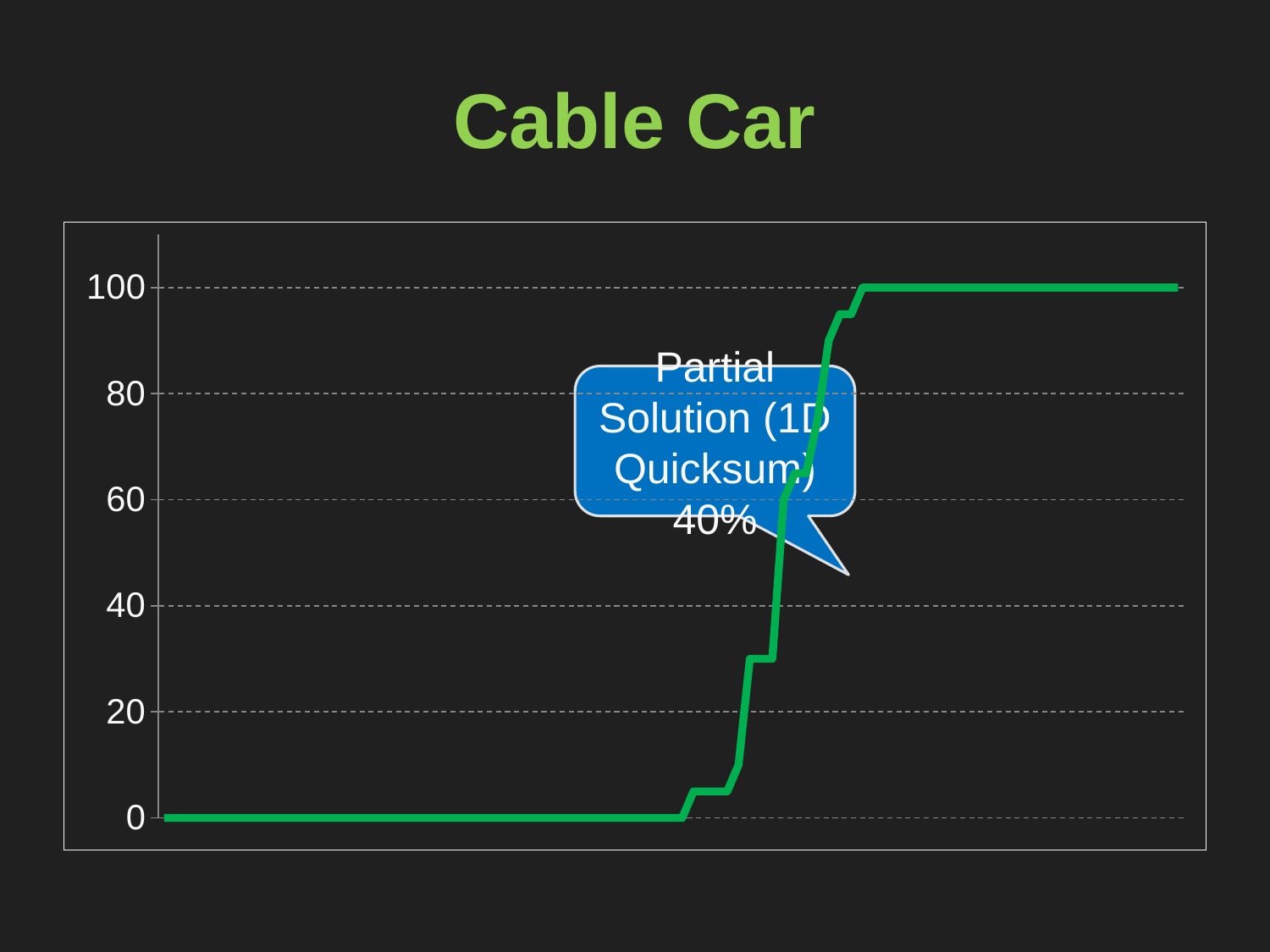

# Cable Car

### Chart

| Category |  |
|---|---|
Partial Solution (1D Quicksum) 40%